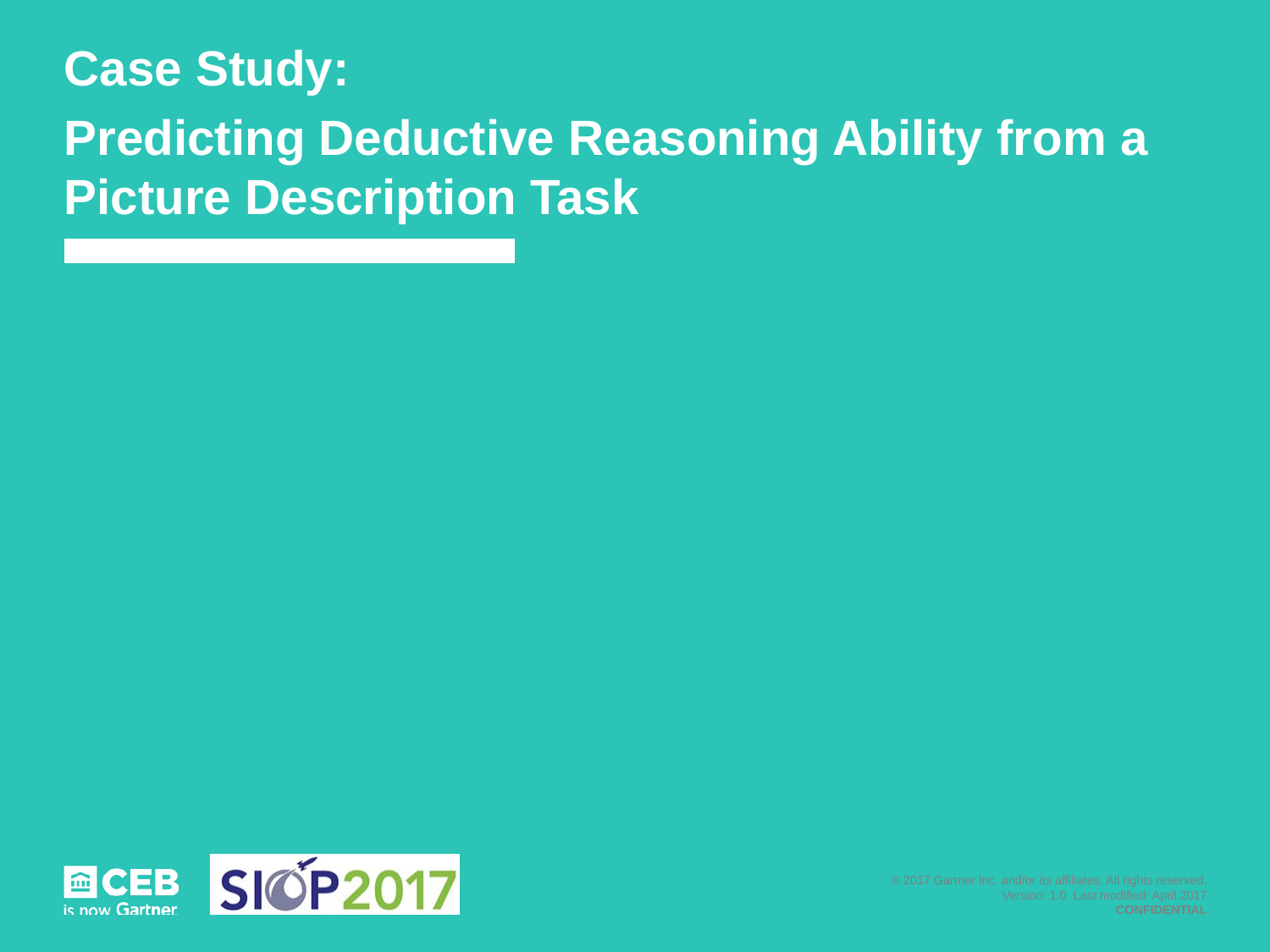

Case Study:
Predicting Deductive Reasoning Ability from a Picture Description Task